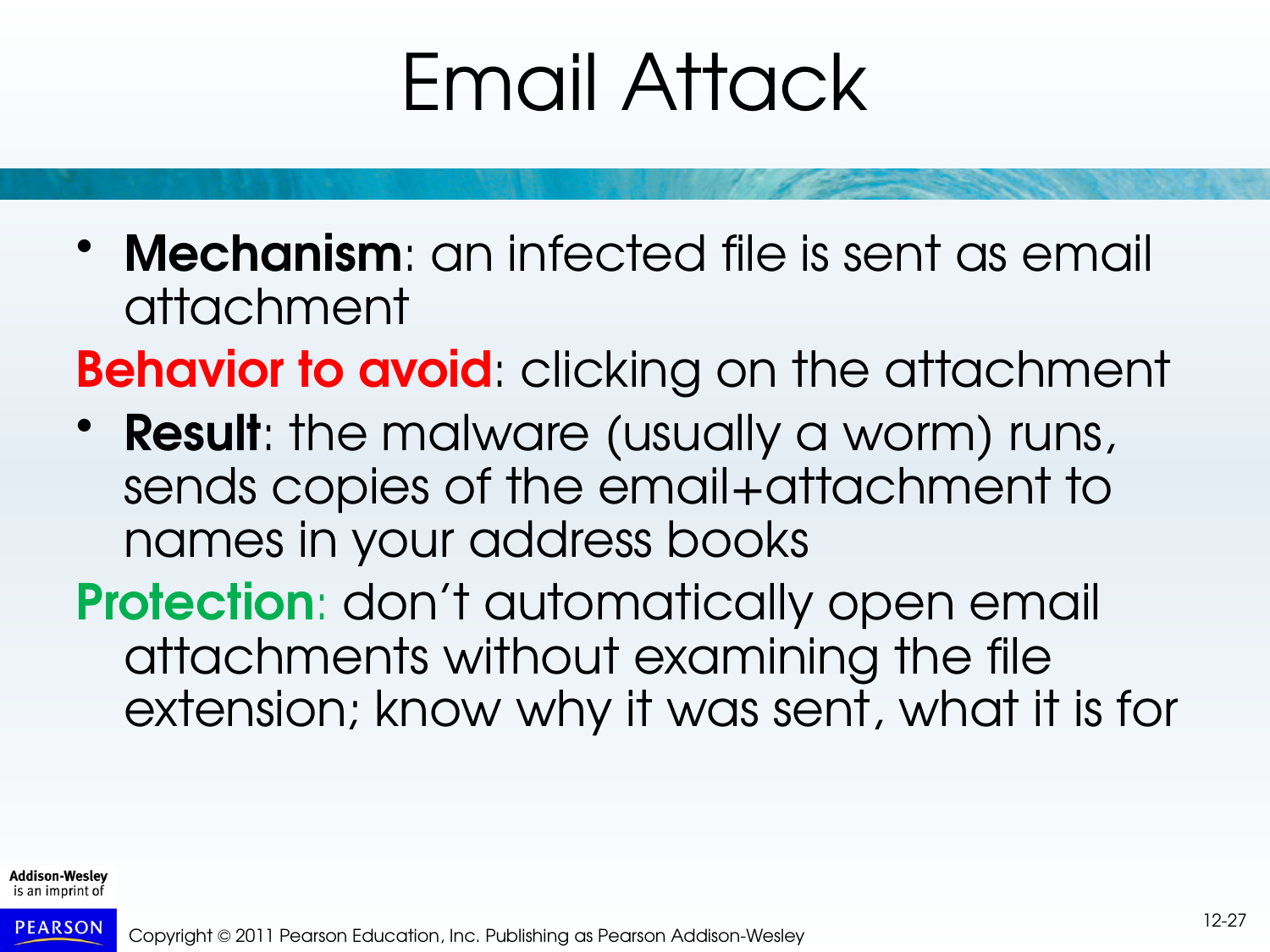

Email Attack
Mechanism: an infected file is sent as email attachment
Behavior to avoid: clicking on the attachment
Result: the malware (usually a worm) runs, sends copies of the email+attachment to names in your address books
Protection: don’t automatically open email attachments without examining the file extension; know why it was sent, what it is for
12-27